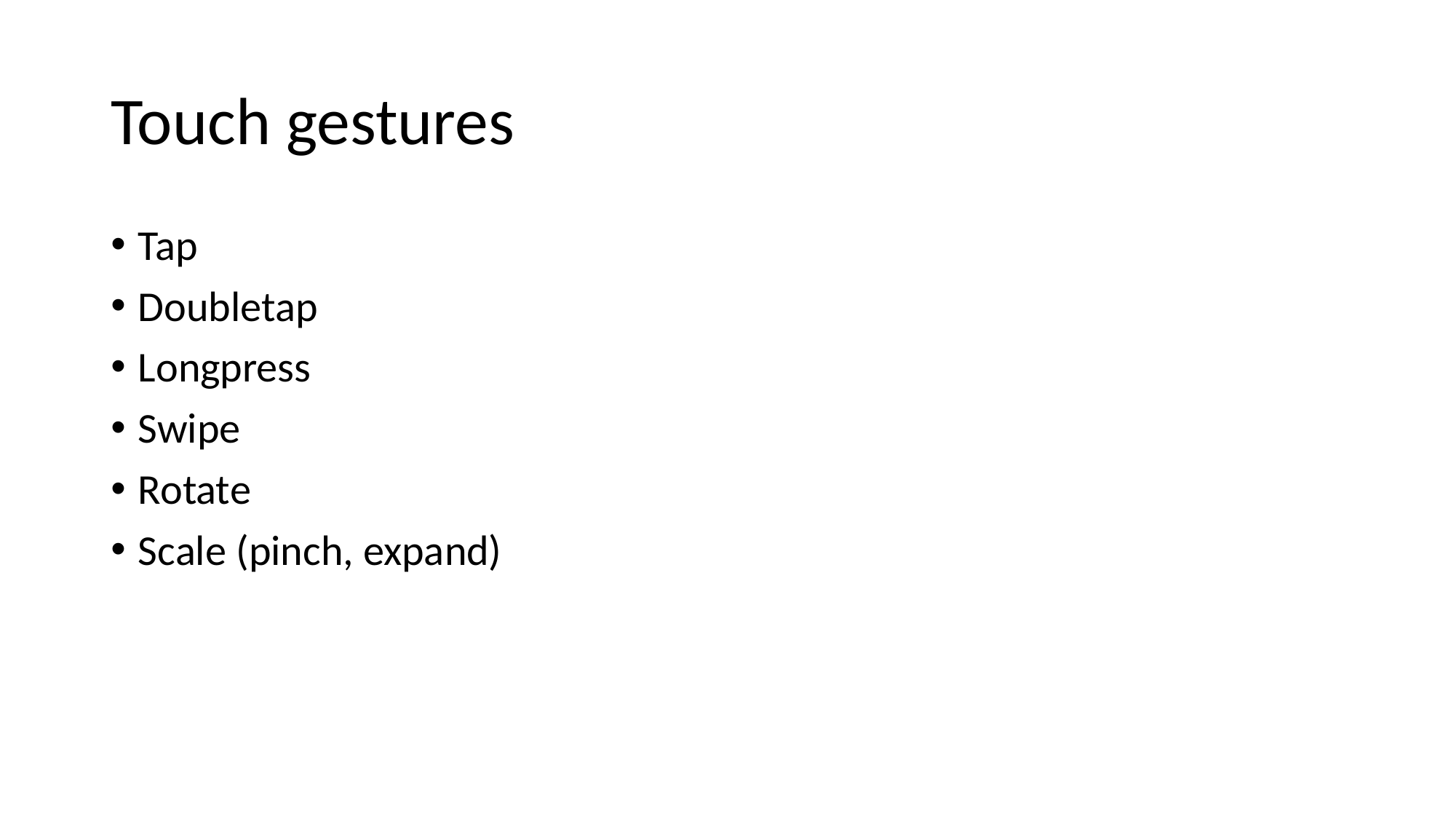

# Touch gestures
Tap
Doubletap
Longpress
Swipe
Rotate
Scale (pinch, expand)